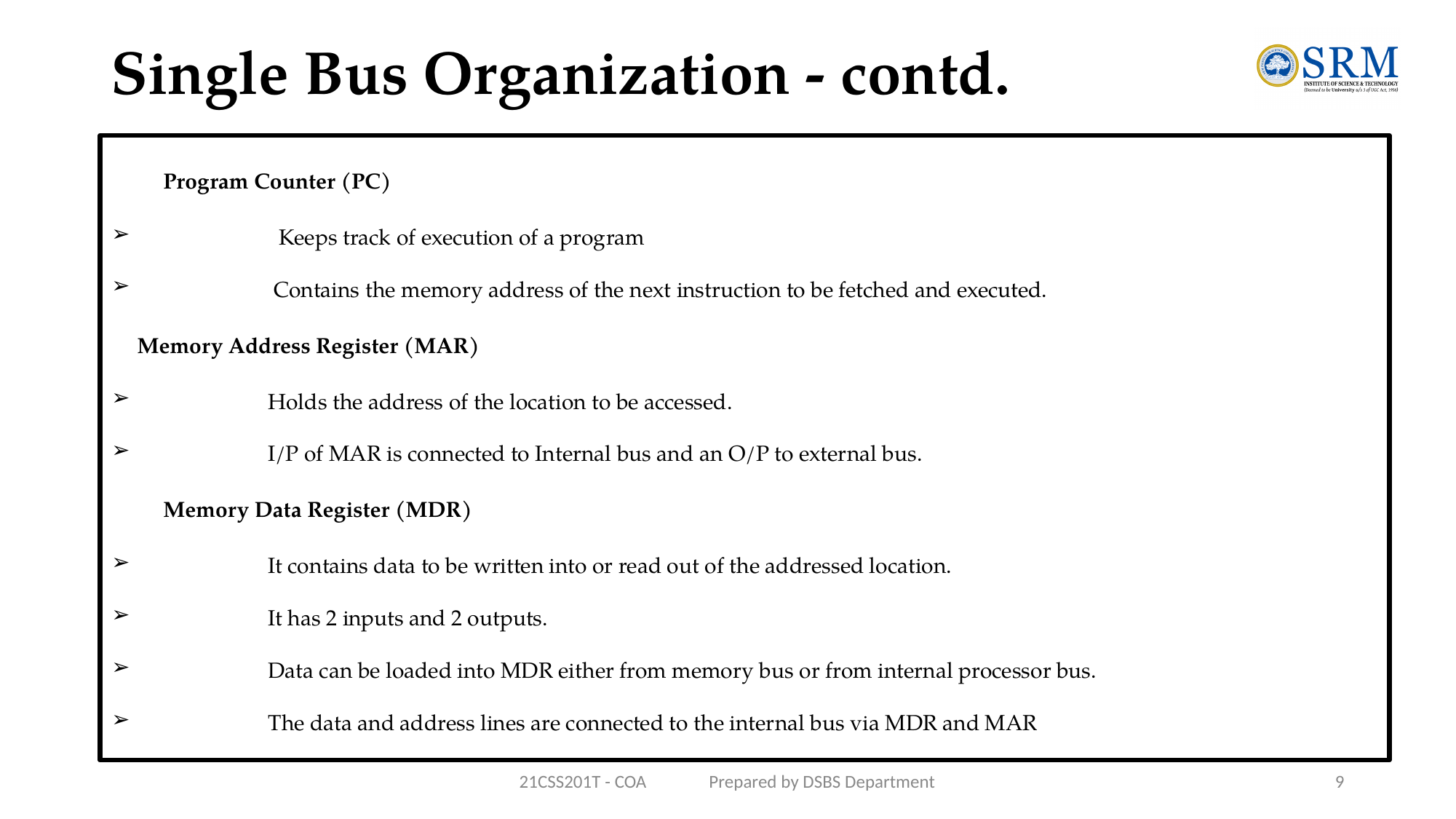

# Single Bus Organization - contd.
Program Counter (PC)
  Keeps track of execution of a program
 Contains the memory address of the next instruction to be fetched and executed.
	Memory Address Register (MAR)
Holds the address of the location to be accessed.
I/P of MAR is connected to Internal bus and an O/P to external bus.
Memory Data Register (MDR)
It contains data to be written into or read out of the addressed location.
It has 2 inputs and 2 outputs.
Data can be loaded into MDR either from memory bus or from internal processor bus.
The data and address lines are connected to the internal bus via MDR and MAR

21CSS201T - COA               Prepared by DSBS Department
9